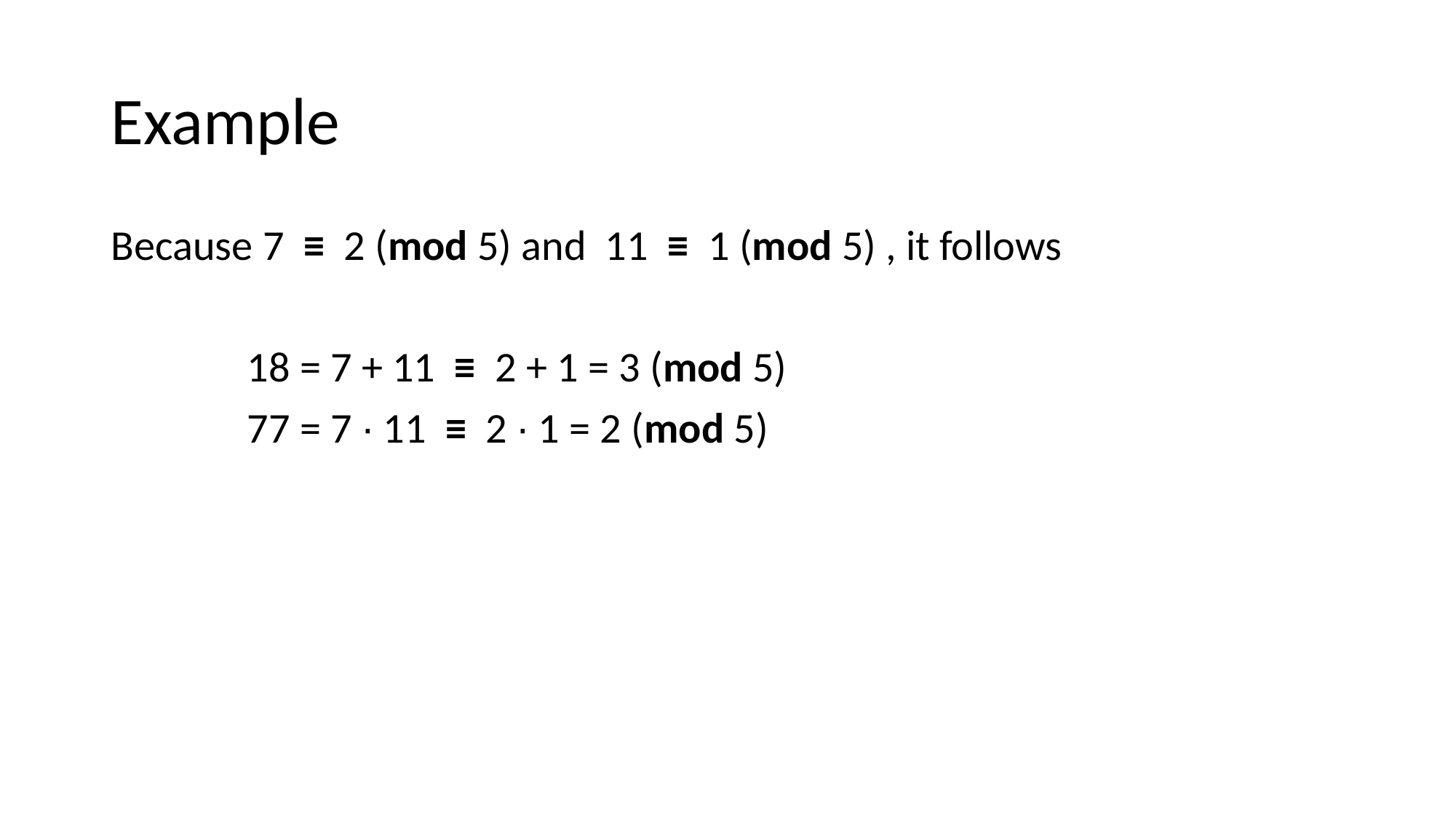

# Example
Because 7  ≡  2 (mod 5) and  11  ≡  1 (mod 5) , it follows

 		18 = 7 + 11  ≡  2 + 1 = 3 (mod 5)
 		77 = 7 ∙ 11  ≡  2 ∙ 1 = 2 (mod 5)